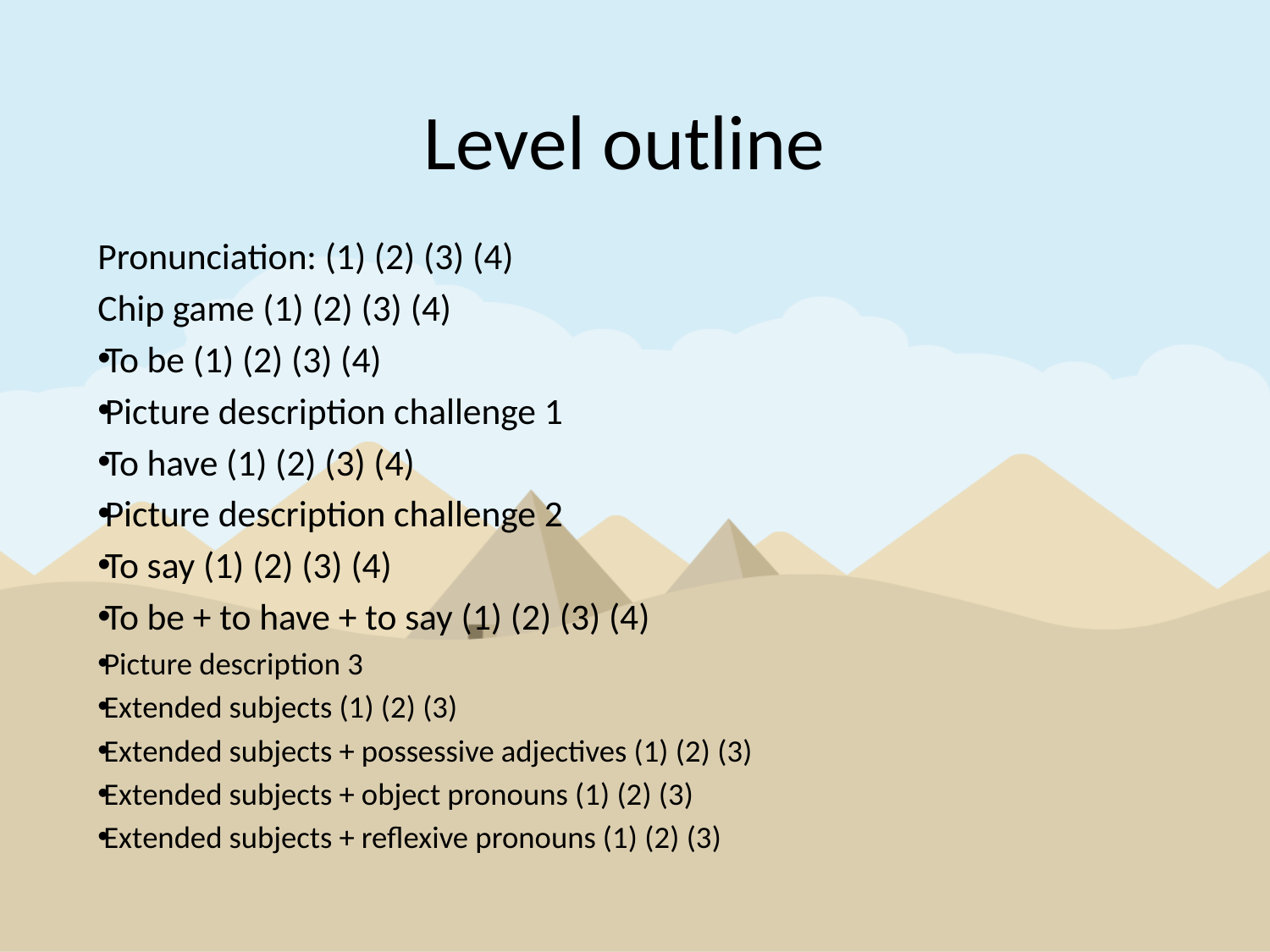

# Level outline
Pronunciation: (1) (2) (3) (4)
Chip game (1) (2) (3) (4)
To be (1) (2) (3) (4)
Picture description challenge 1
To have (1) (2) (3) (4)
Picture description challenge 2
To say (1) (2) (3) (4)
To be + to have + to say (1) (2) (3) (4)
Picture description 3
Extended subjects (1) (2) (3)
Extended subjects + possessive adjectives (1) (2) (3)
Extended subjects + object pronouns (1) (2) (3)
Extended subjects + reflexive pronouns (1) (2) (3)